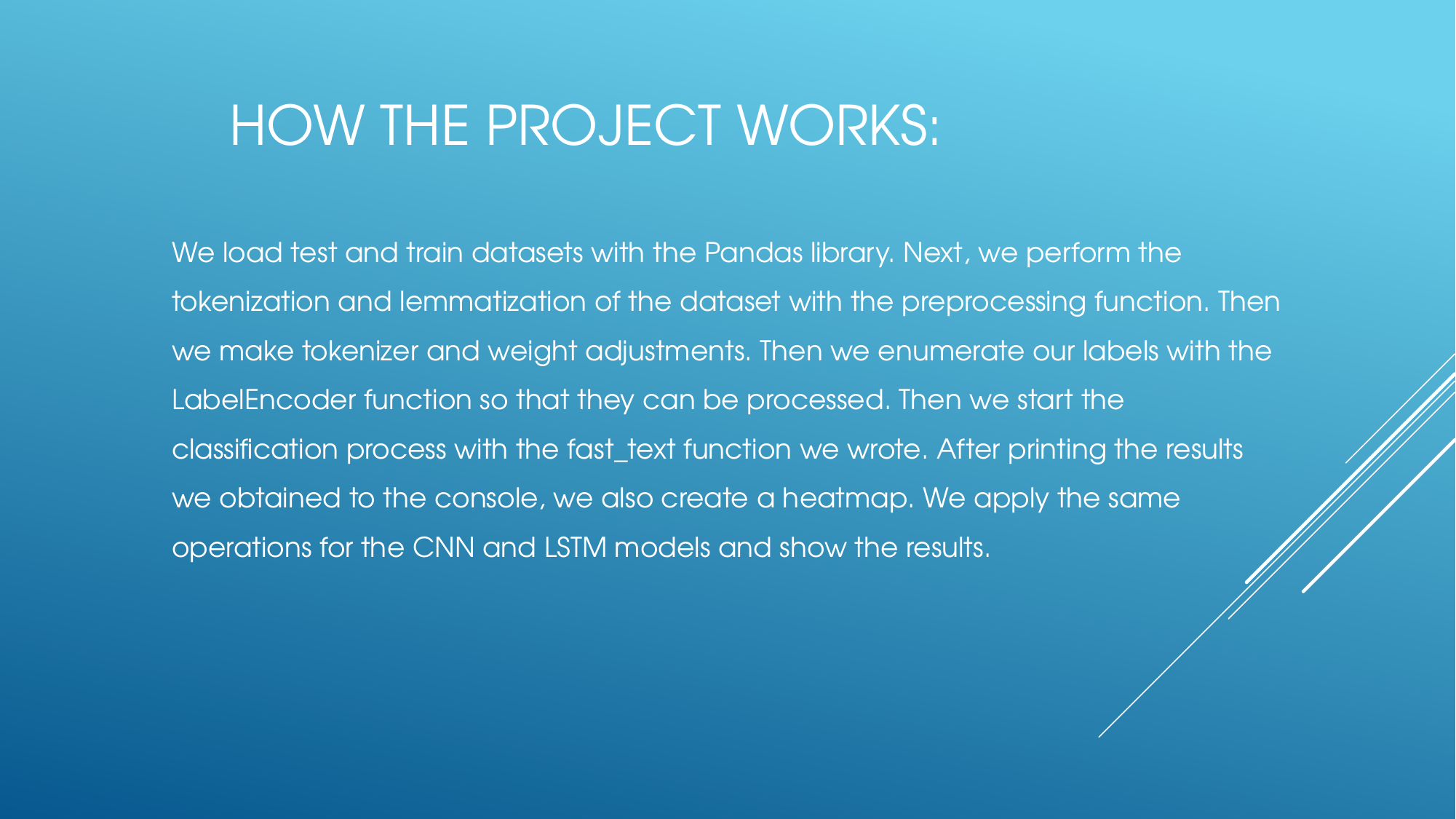

# How the project works:
We load test and train datasets with the Pandas library. Next, we perform the tokenization and lemmatization of the dataset with the preprocessing function. Then we make tokenizer and weight adjustments. Then we enumerate our labels with the LabelEncoder function so that they can be processed. Then we start the classification process with the fast_text function we wrote. After printing the results we obtained to the console, we also create a heatmap. We apply the same operations for the CNN and LSTM models and show the results.